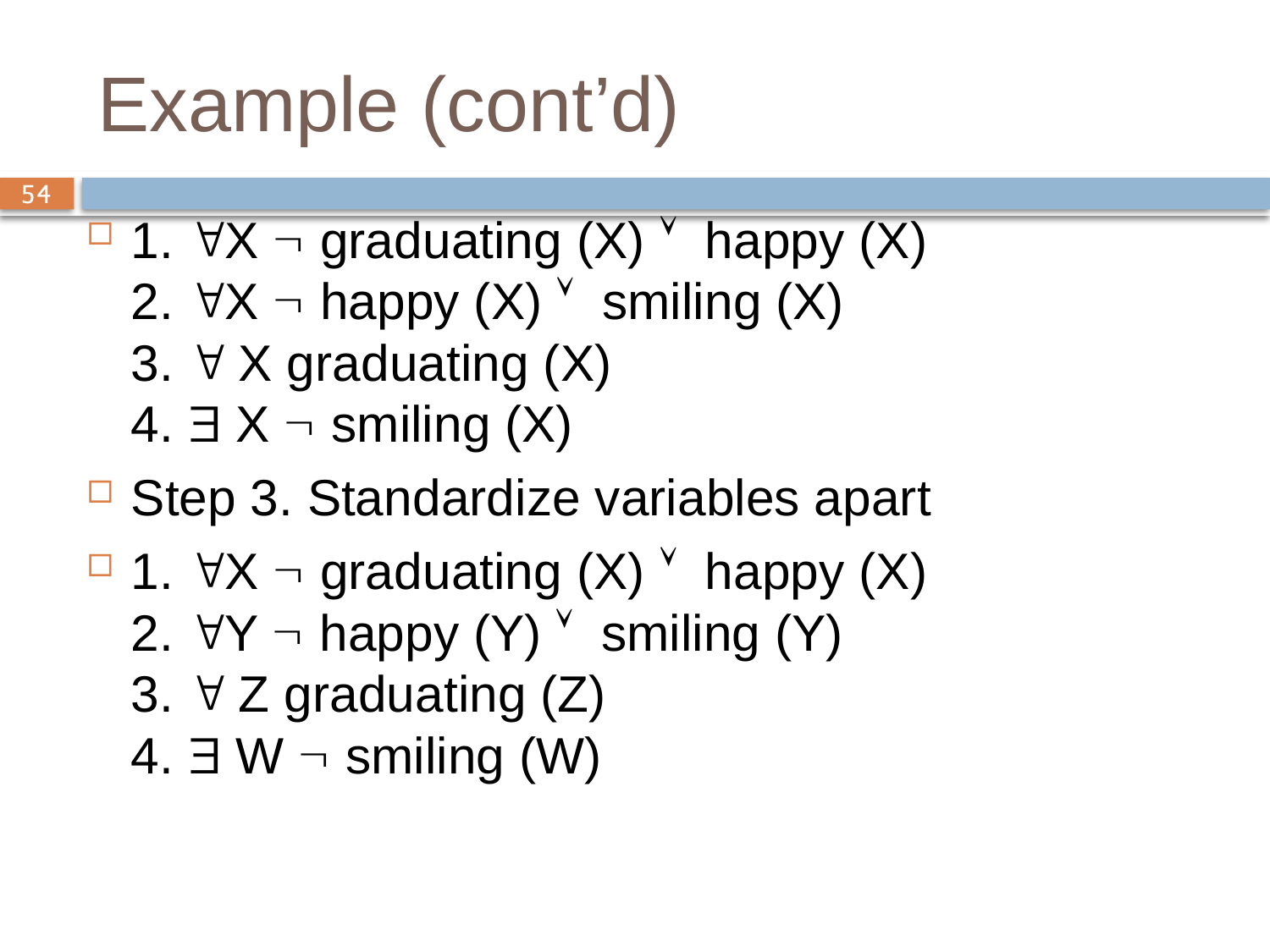

# Example (cont’d)
54
1. ∀X ¬ graduating (X) ∨  happy (X)
2. ∀X ¬ happy (X) ∨  smiling (X)
3. ∀ X graduating (X)
4. ∃ X ¬ smiling (X)
Step 3. Standardize variables apart
1. ∀X ¬ graduating (X) ∨  happy (X)
2. ∀Y ¬ happy (Y) ∨  smiling (Y)
3. ∀ Z graduating (Z)
4. ∃ W ¬ smiling (W)